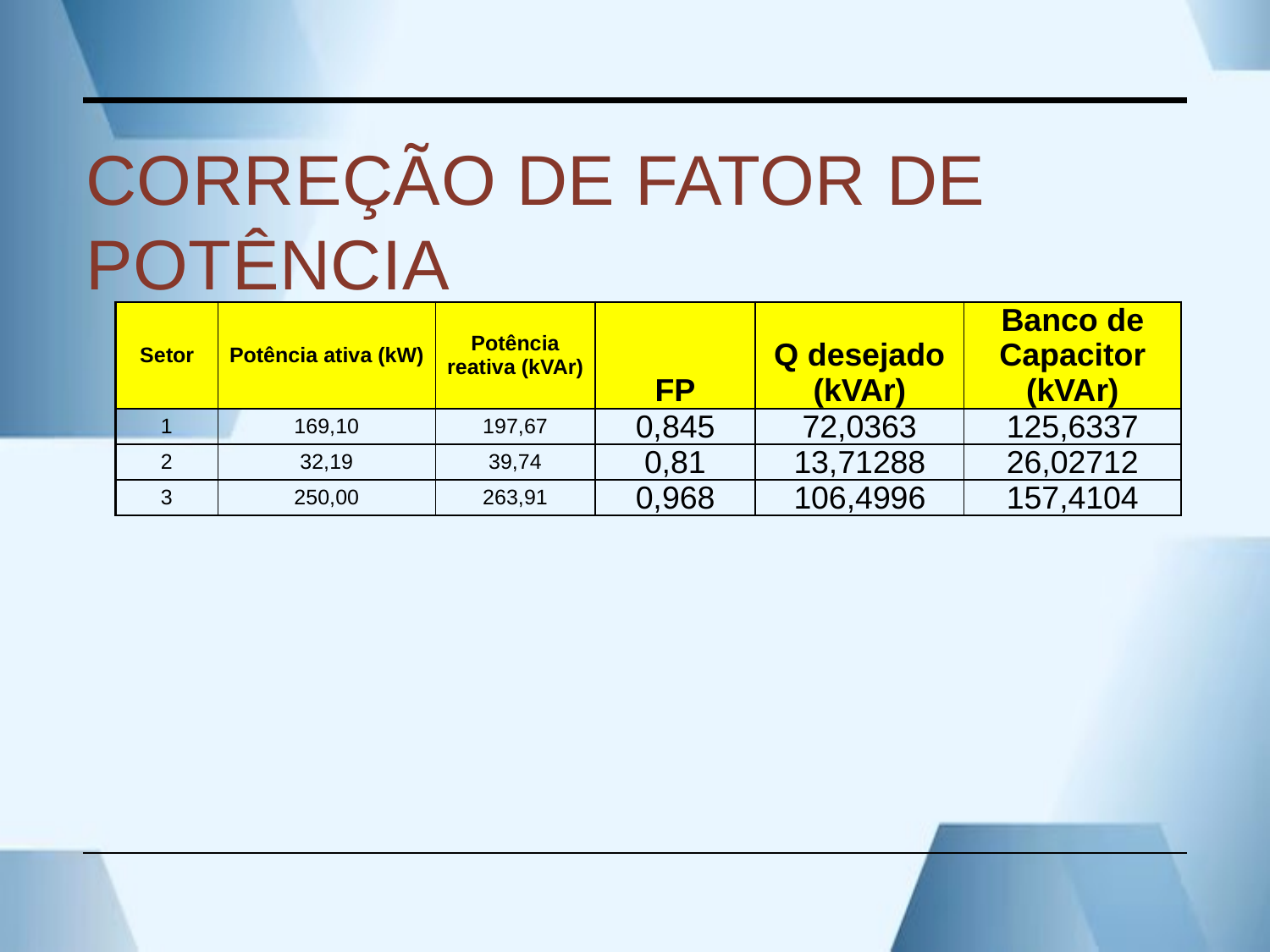

# Correção de Fator de Potência
| Setor | Potência ativa (kW) | Potência reativa (kVAr) | FP | Q desejado (kVAr) | Banco de Capacitor (kVAr) |  |
| --- | --- | --- | --- | --- | --- | --- |
| 1 | 169,10 | 197,67 | 0,845 | 72,0363 | 125,6337 |  |
| 2 | 32,19 | 39,74 | 0,81 | 13,71288 | 26,02712 |  |
| 3 | 250,00 | 263,91 | 0,968 | 106,4996 | 157,4104 |  |
|  |  |  |  |  |  |  |
|  |  |  |  |  |  |  |